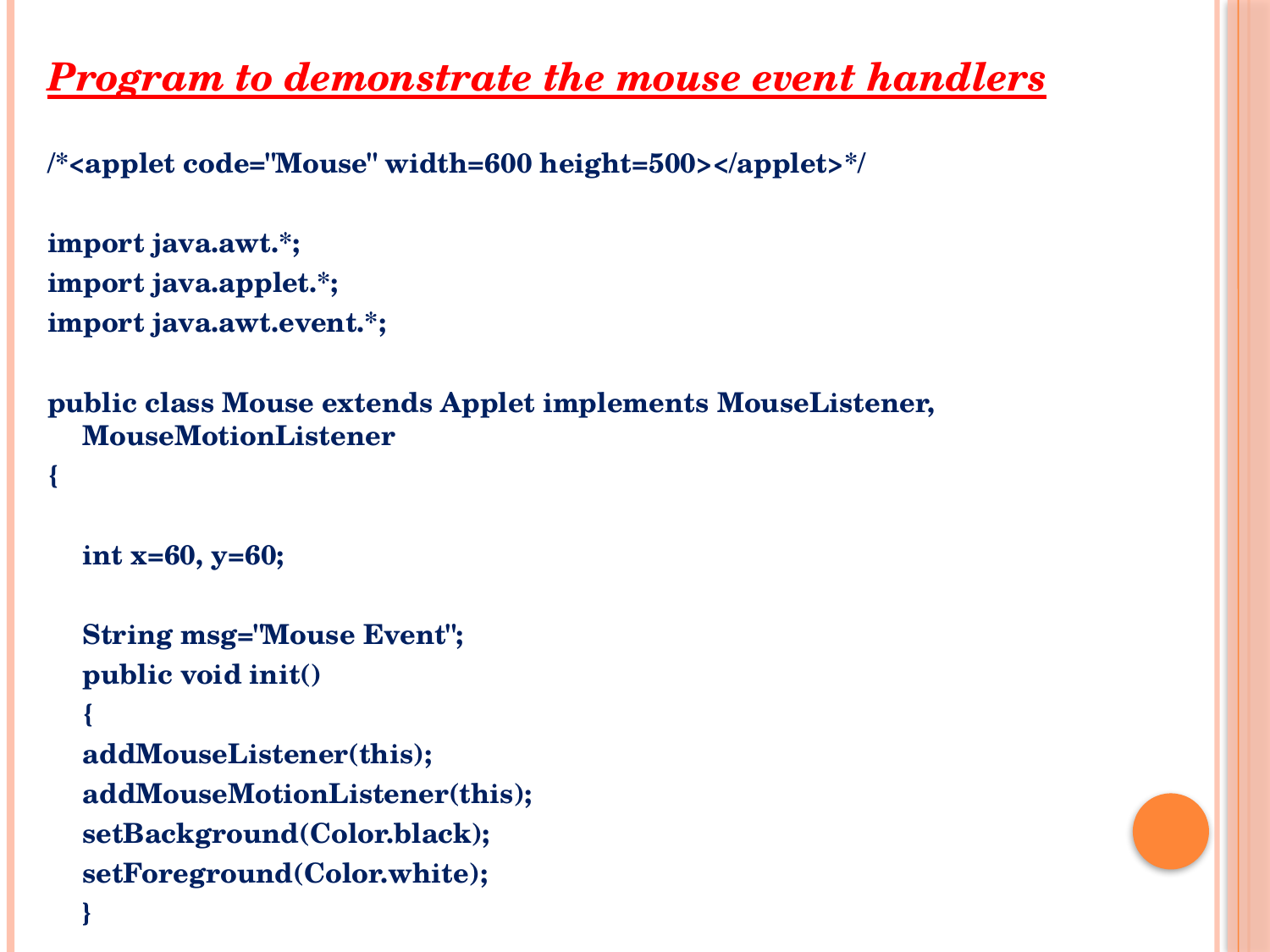

Program to demonstrate the mouse event handlers

/*<applet code="Mouse" width=600 height=500></applet>*/

import java.awt.*;
import java.applet.*;
import java.awt.event.*;

public class Mouse extends Applet implements MouseListener, MouseMotionListener
{

	int x=60, y=60;

	String msg="Mouse Event";
	public void init()
	{
		addMouseListener(this);
		addMouseMotionListener(this);
		setBackground(Color.black);
		setForeground(Color.white);
	}